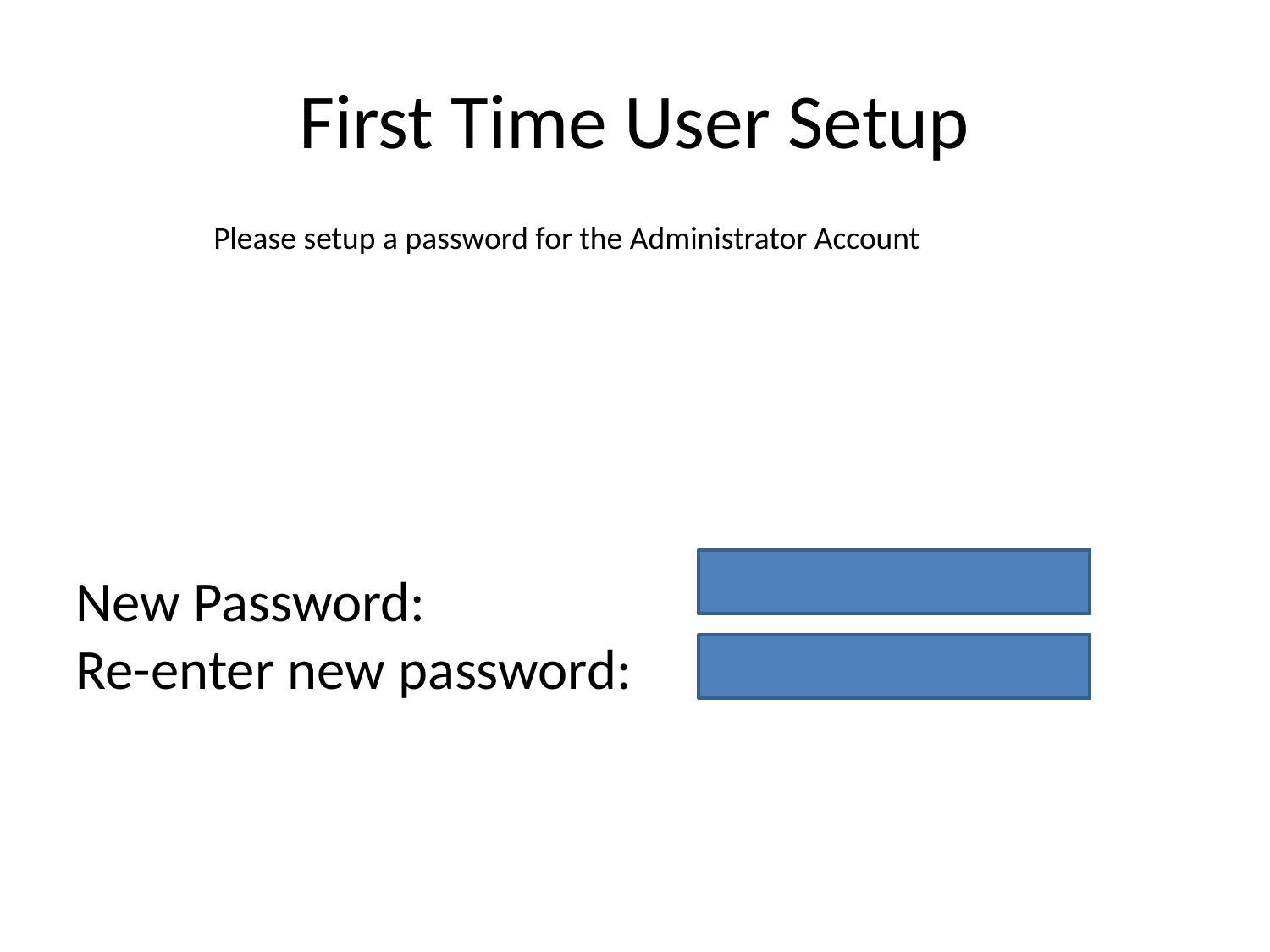

# First Time User Setup
Please setup a password for the Administrator Account

New Password:
Re-enter new password: